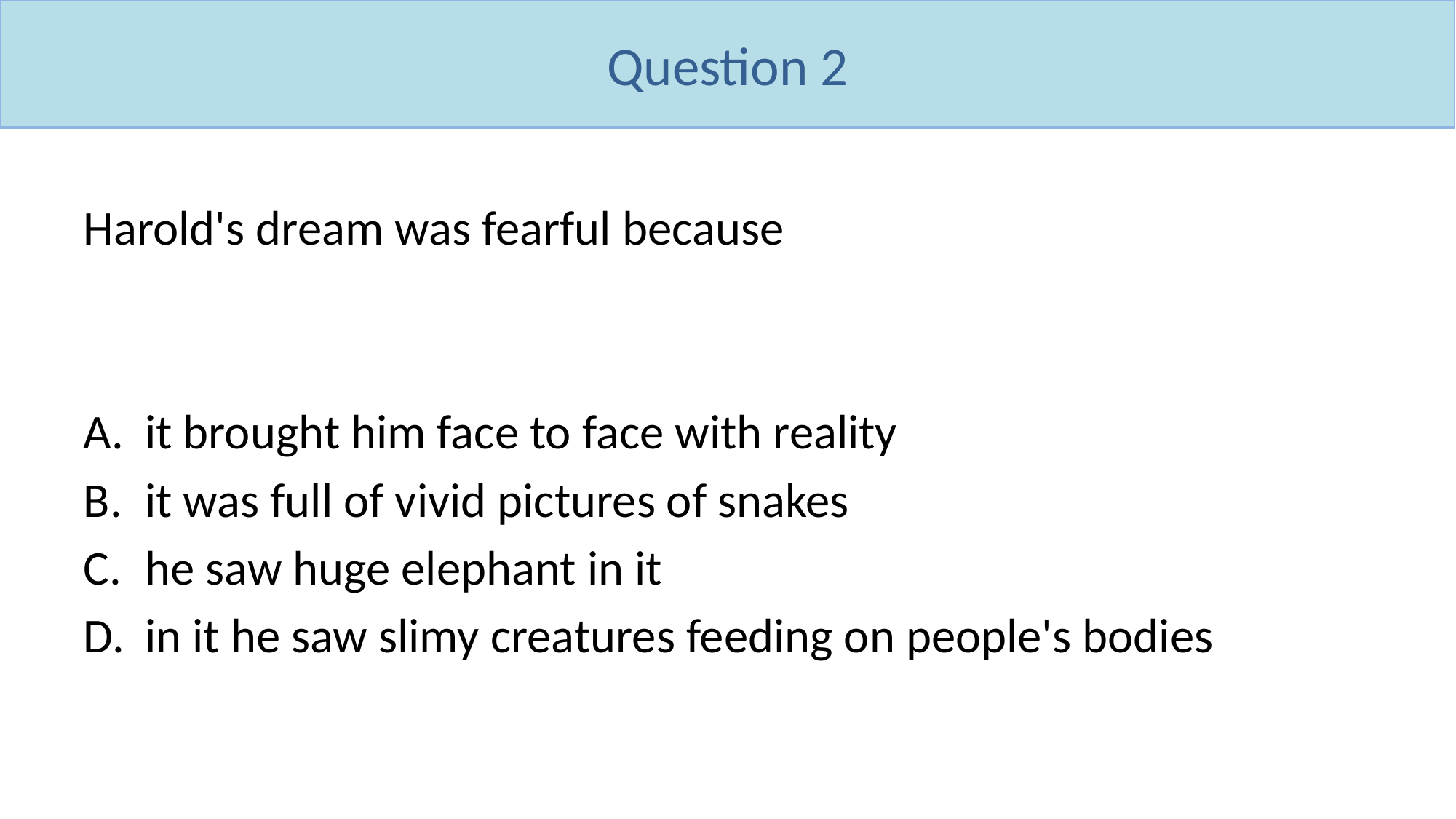

Question 2
Harold's dream was fearful because

it brought him face to face with reality
it was full of vivid pictures of snakes
he saw huge elephant in it
in it he saw slimy creatures feeding on people's bodies